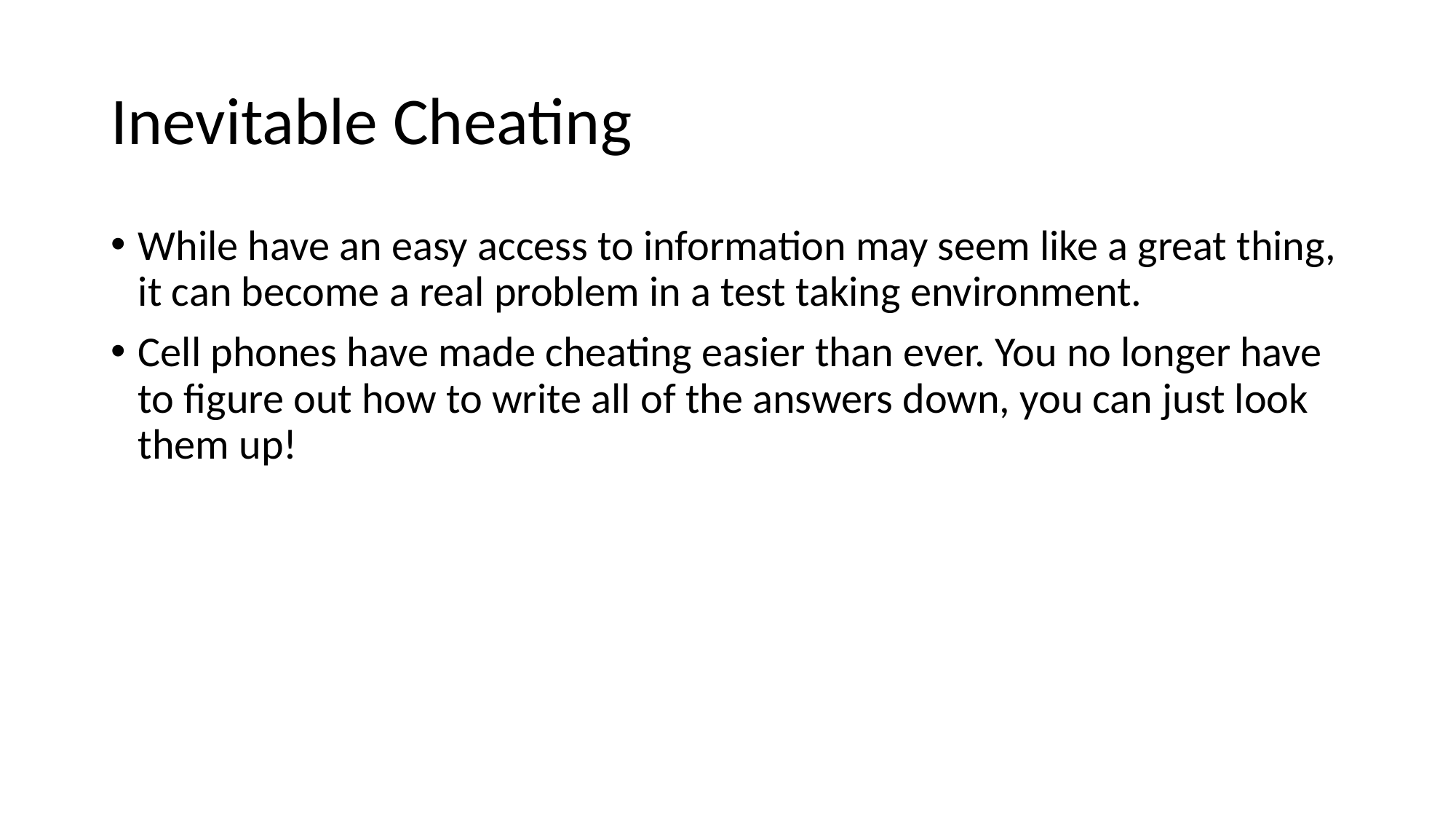

# Inevitable Cheating
While have an easy access to information may seem like a great thing, it can become a real problem in a test taking environment.
Cell phones have made cheating easier than ever. You no longer have to figure out how to write all of the answers down, you can just look them up!